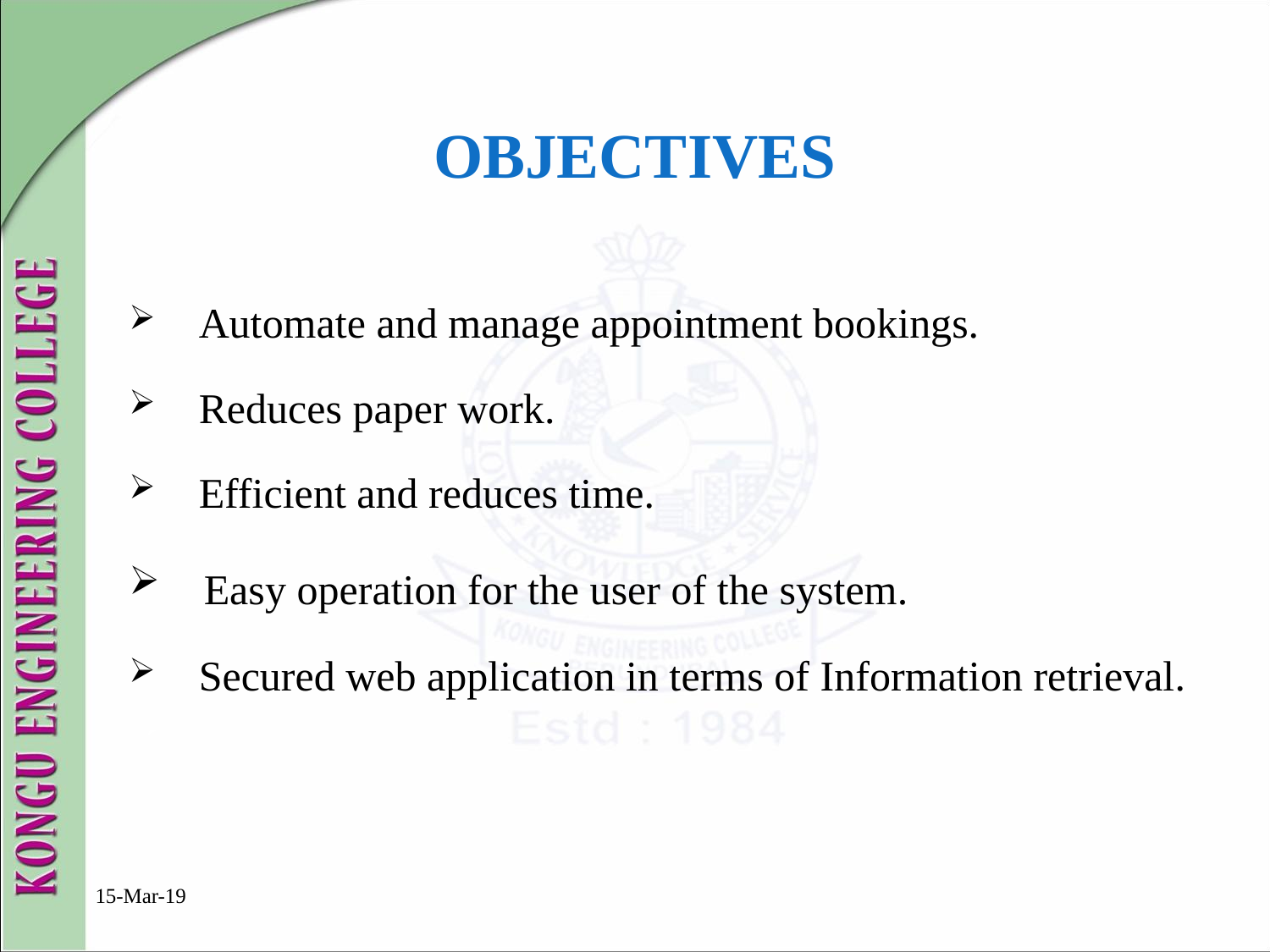

# OBJECTIVES
   Automate and manage appointment bookings.
   Reduces paper work.
   Efficient and reduces time.
   Easy operation for the user of the system.
   Secured web application in terms of Information retrieval.

      15-Mar-19